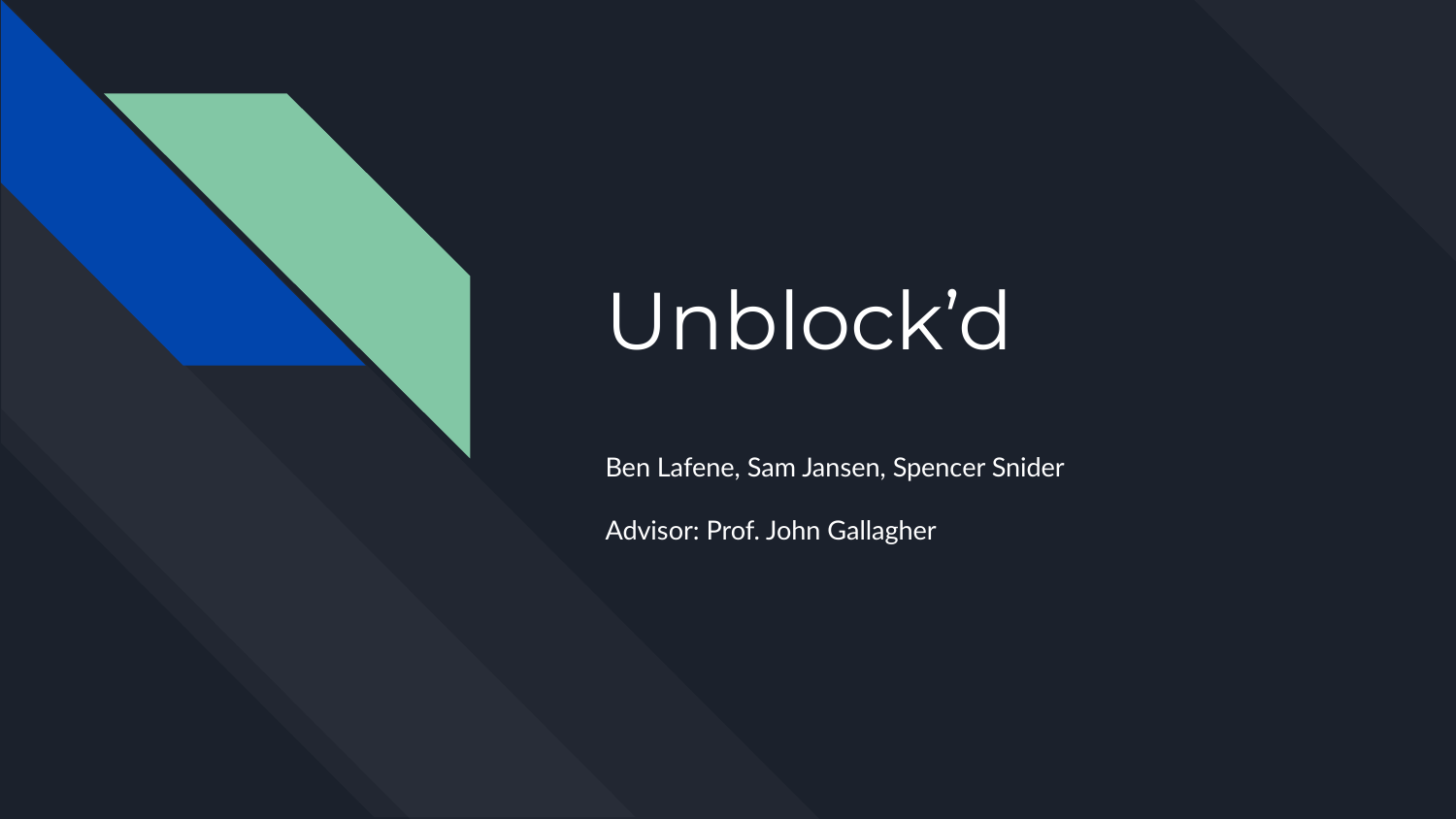

# Unblock’d
Ben Lafene, Sam Jansen, Spencer Snider

Advisor: Prof. John Gallagher